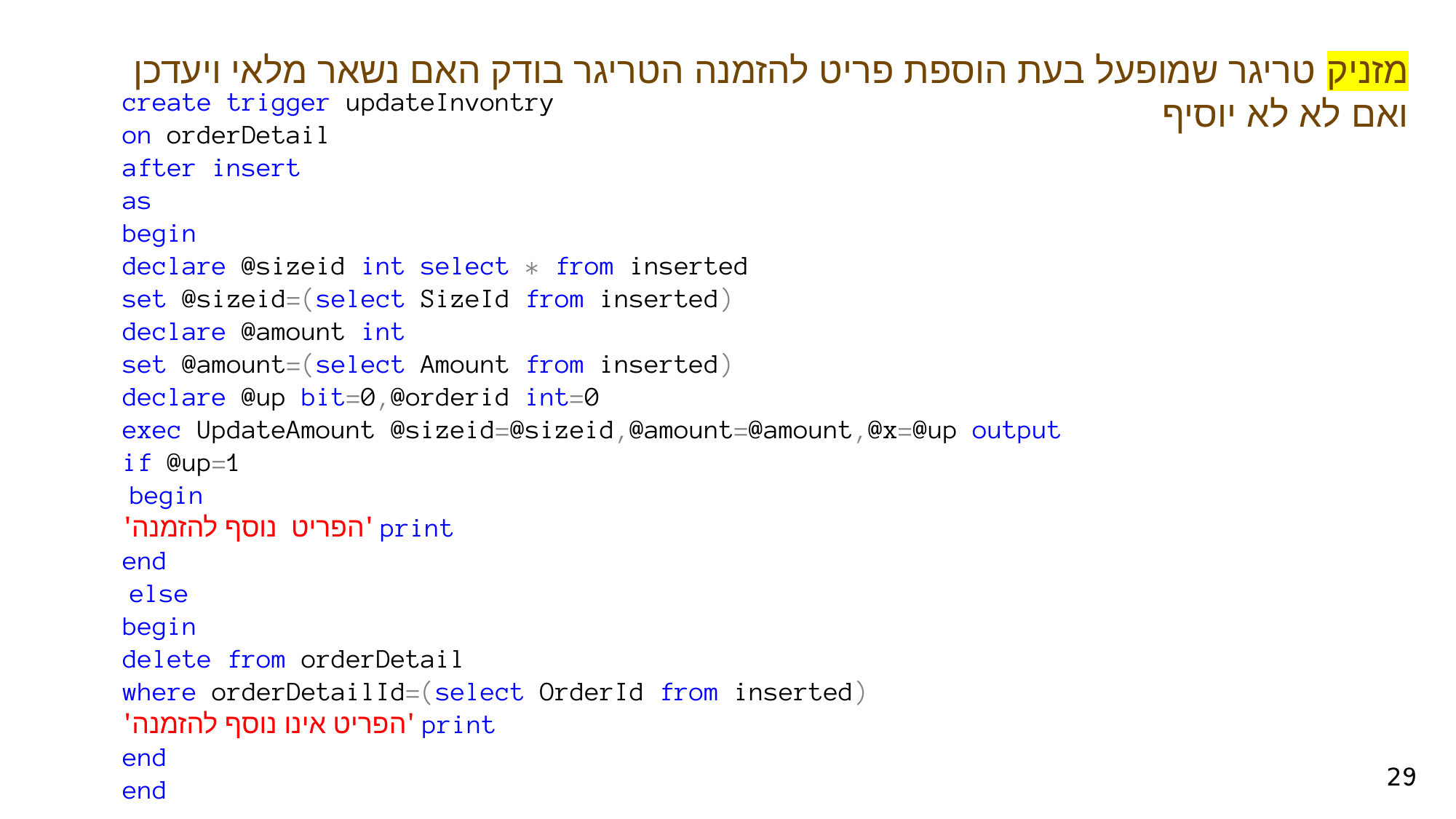

מזניק טריגר שמופעל בעת הוספת פריט להזמנה הטריגר בודק האם נשאר מלאי ויעדכן ואם לא לא יוסיף
create trigger updateInvontry
on orderDetail
after insert
as
begin
declare @sizeid int select * from inserted
set @sizeid=(select SizeId from inserted)
declare @amount int
set @amount=(select Amount from inserted)
declare @up bit=0,@orderid int=0
exec UpdateAmount @sizeid=@sizeid,@amount=@amount,@x=@up output
if @up=1
 begin
    print 'הפריט  נוסף להזמנה'
 end
 else
 begin
   delete from orderDetail
   where orderDetailId=(select OrderId from inserted)
   print 'הפריט אינו נוסף להזמנה'
 end
end
29